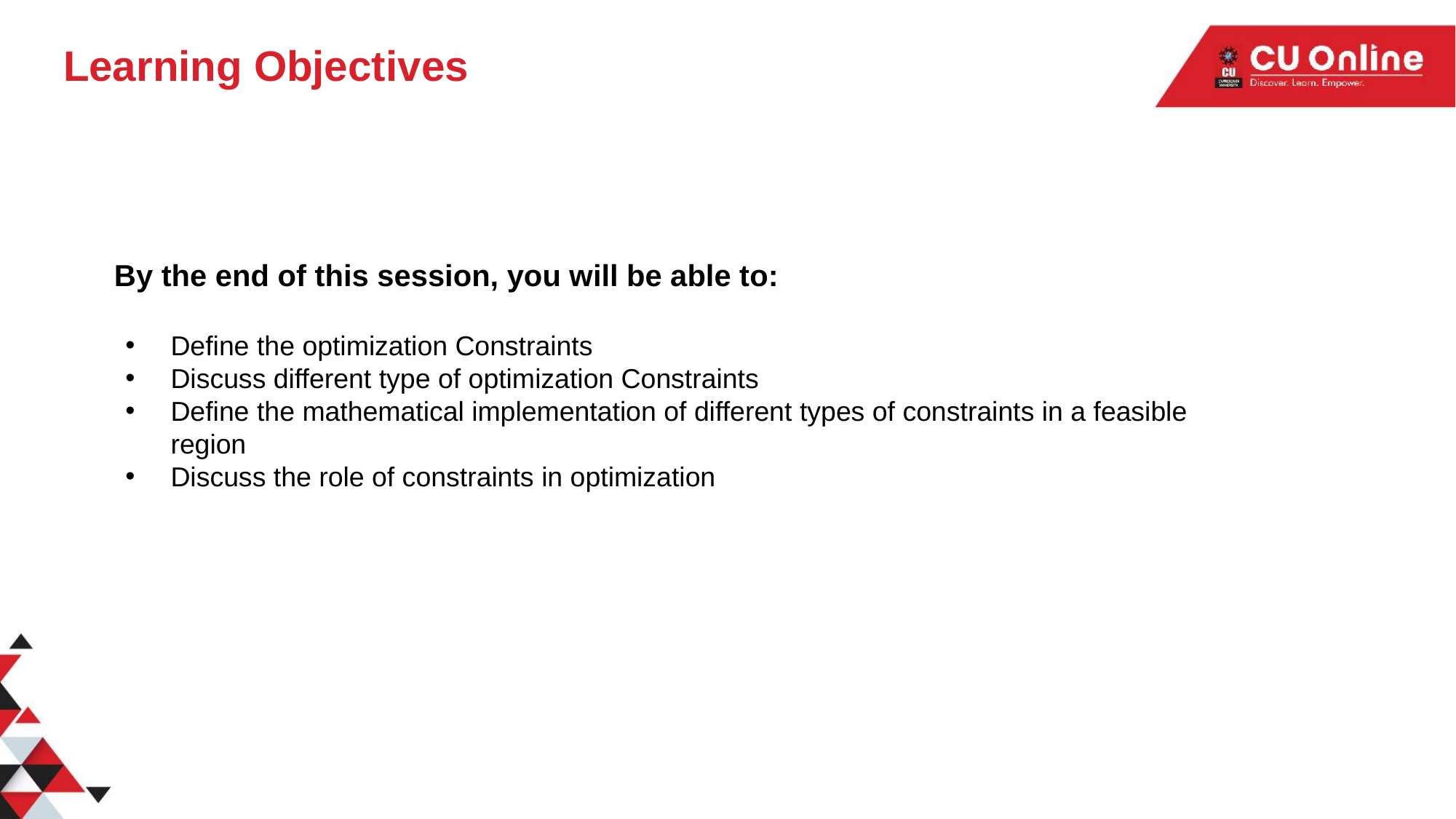

# Learning Objectives
By the end of this session, you will be able to:
Define the optimization Constraints
Discuss different type of optimization Constraints
Define the mathematical implementation of different types of constraints in a feasible region
Discuss the role of constraints in optimization